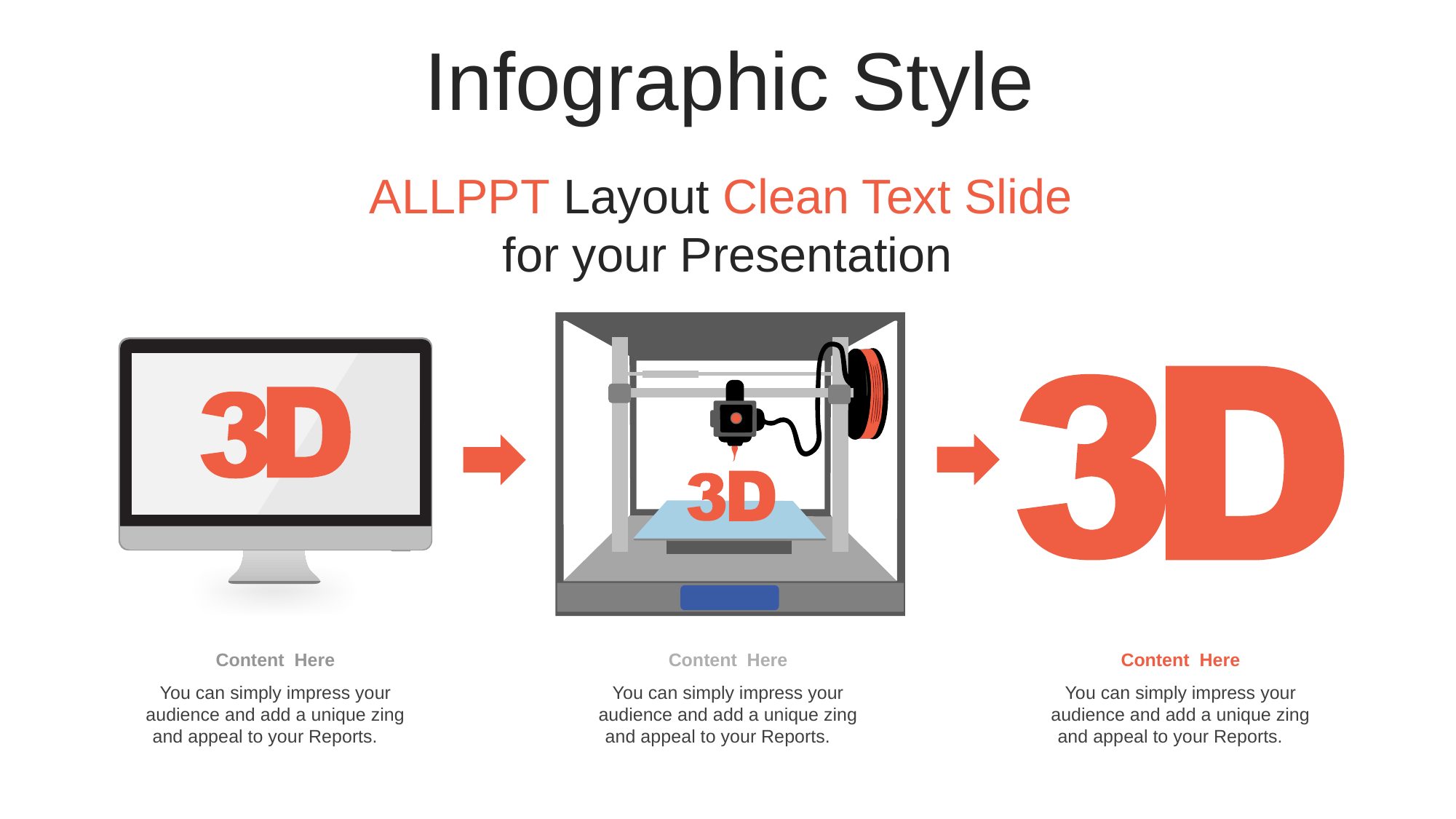

Infographic Style
ALLPPT Layout Clean Text Slide
for your Presentation

Content  Here
You can simply impress your audience and add a unique zing and appeal to your Reports.
Content  Here
You can simply impress your audience and add a unique zing and appeal to your Reports.
Content  Here
You can simply impress your audience and add a unique zing and appeal to your Reports.